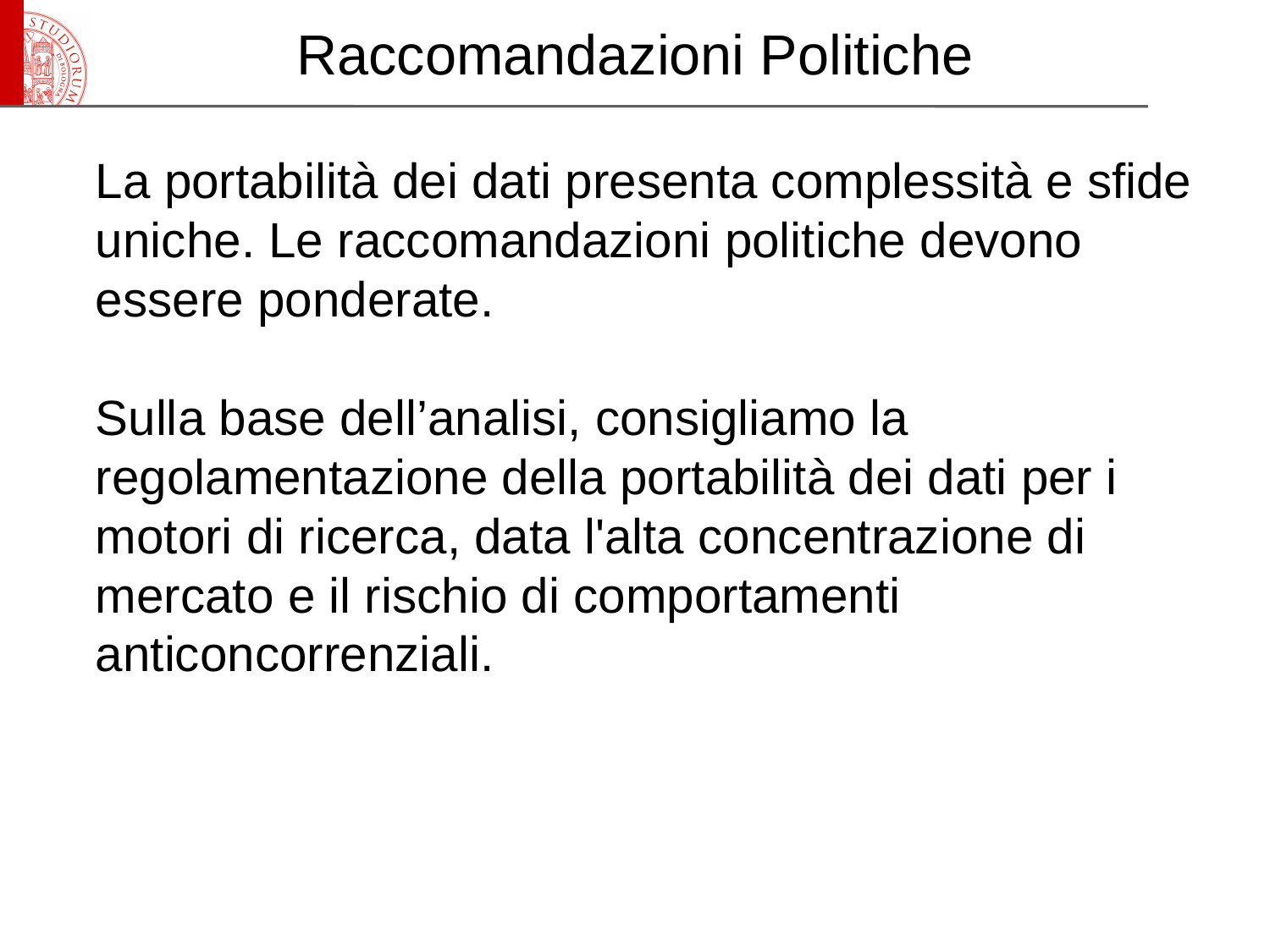

# Raccomandazioni Politiche
La portabilità dei dati presenta complessità e sfide uniche. Le raccomandazioni politiche devono essere ponderate.

Sulla base dell’analisi, consigliamo la regolamentazione della portabilità dei dati per i motori di ricerca, data l'alta concentrazione di mercato e il rischio di comportamenti anticoncorrenziali.